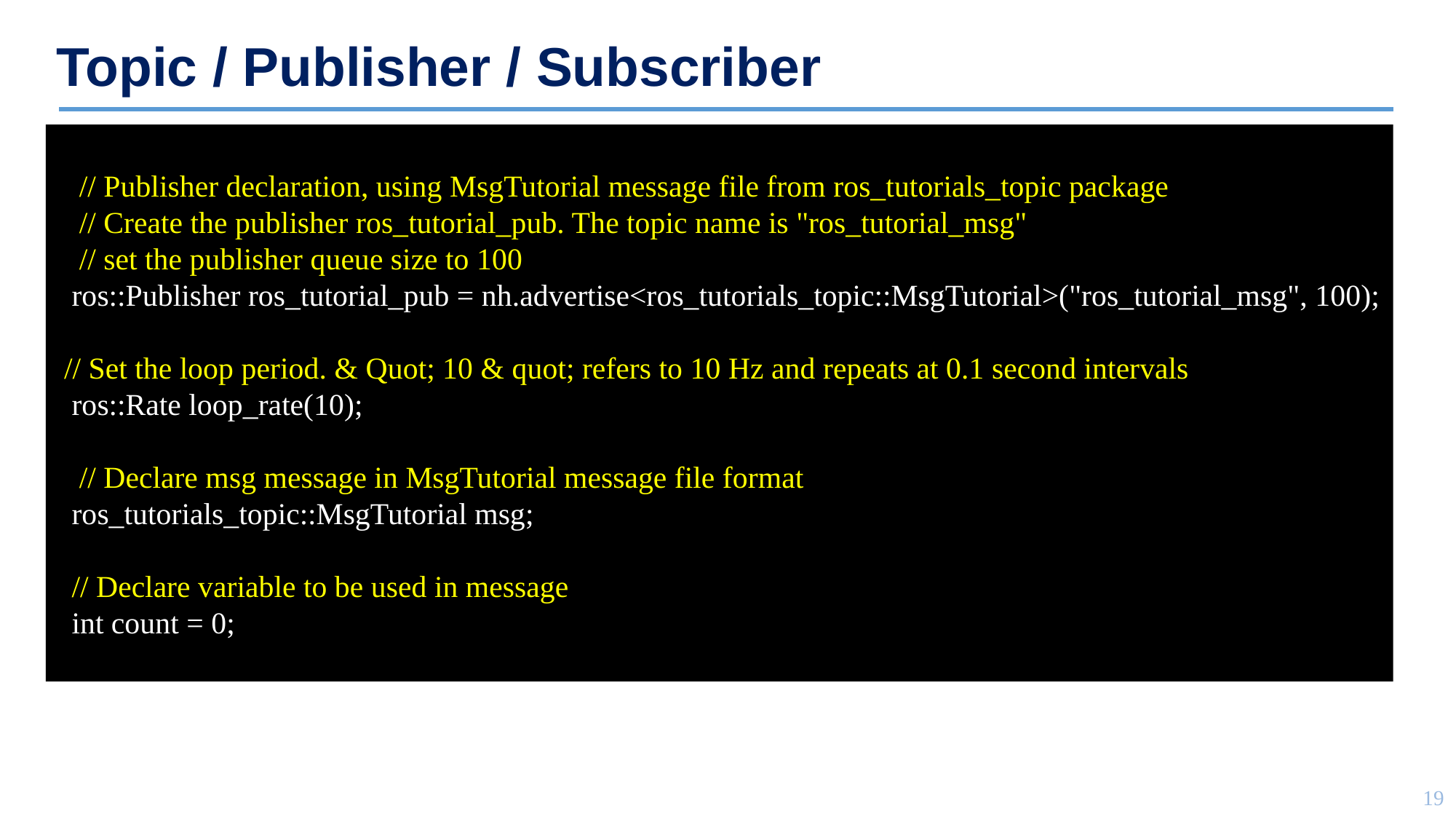

# Topic / Publisher / Subscriber

   // Publisher declaration, using MsgTutorial message file from ros_tutorials_topic package
   // Create the publisher ros_tutorial_pub. The topic name is "ros_tutorial_msg"
   // set the publisher queue size to 100
  ros::Publisher ros_tutorial_pub = nh.advertise<ros_tutorials_topic::MsgTutorial>("ros_tutorial_msg", 100);

 // Set the loop period. & Quot; 10 & quot; refers to 10 Hz and repeats at 0.1 second intervals
  ros::Rate loop_rate(10);

   // Declare msg message in MsgTutorial message file format
  ros_tutorials_topic::MsgTutorial msg;

  // Declare variable to be used in message
  int count = 0;

19